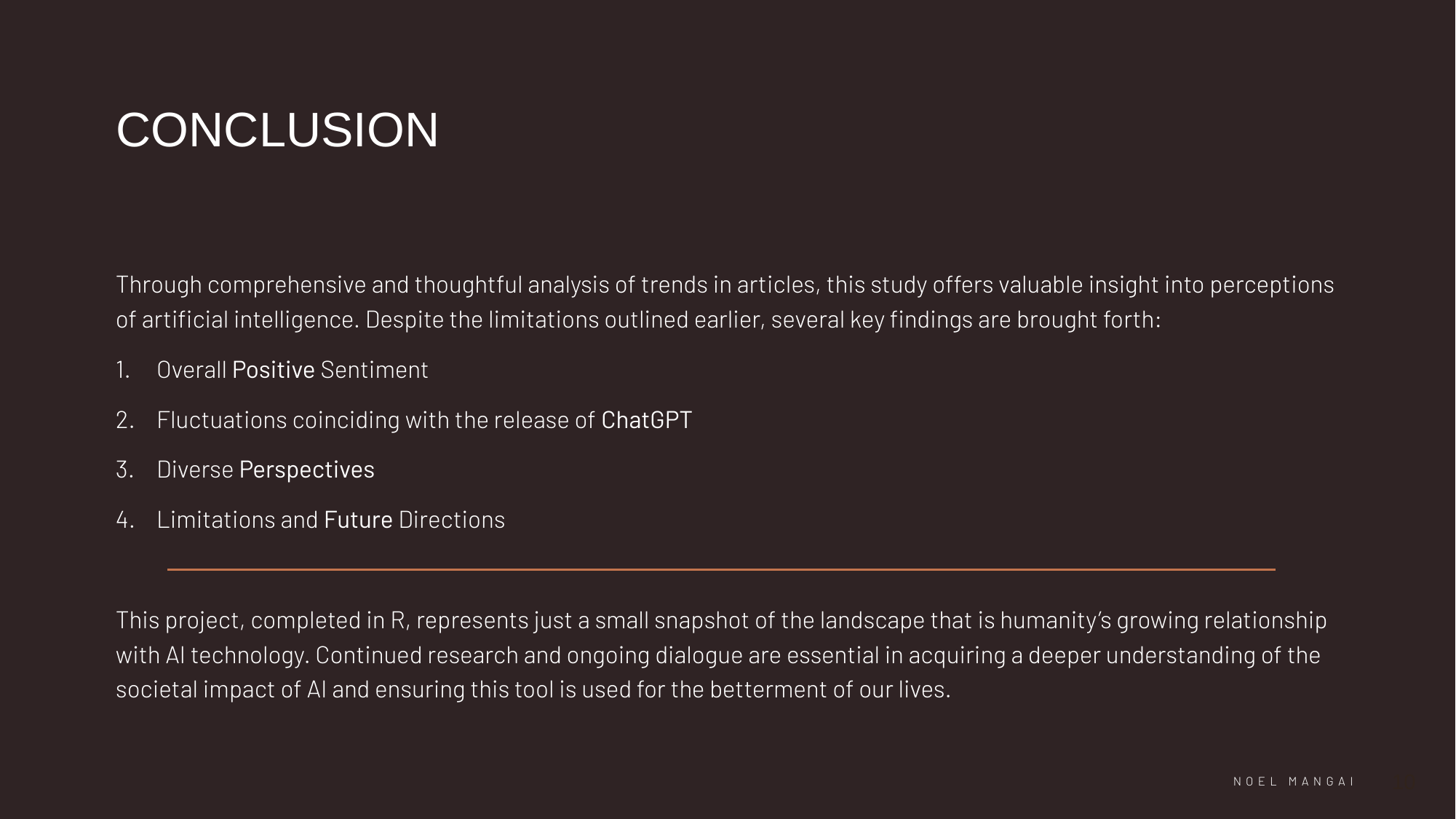

# CONCLUSION
Through comprehensive and thoughtful analysis of trends in articles, this study offers valuable insight into perceptions of artificial intelligence. Despite the limitations outlined earlier, several key findings are brought forth:
Overall Positive Sentiment
Fluctuations coinciding with the release of ChatGPT
Diverse Perspectives
Limitations and Future Directions

This project, completed in R, represents just a small snapshot of the landscape that is humanity’s growing relationship with AI technology. Continued research and ongoing dialogue are essential in acquiring a deeper understanding of the societal impact of AI and ensuring this tool is used for the betterment of our lives.
noel mangai
10